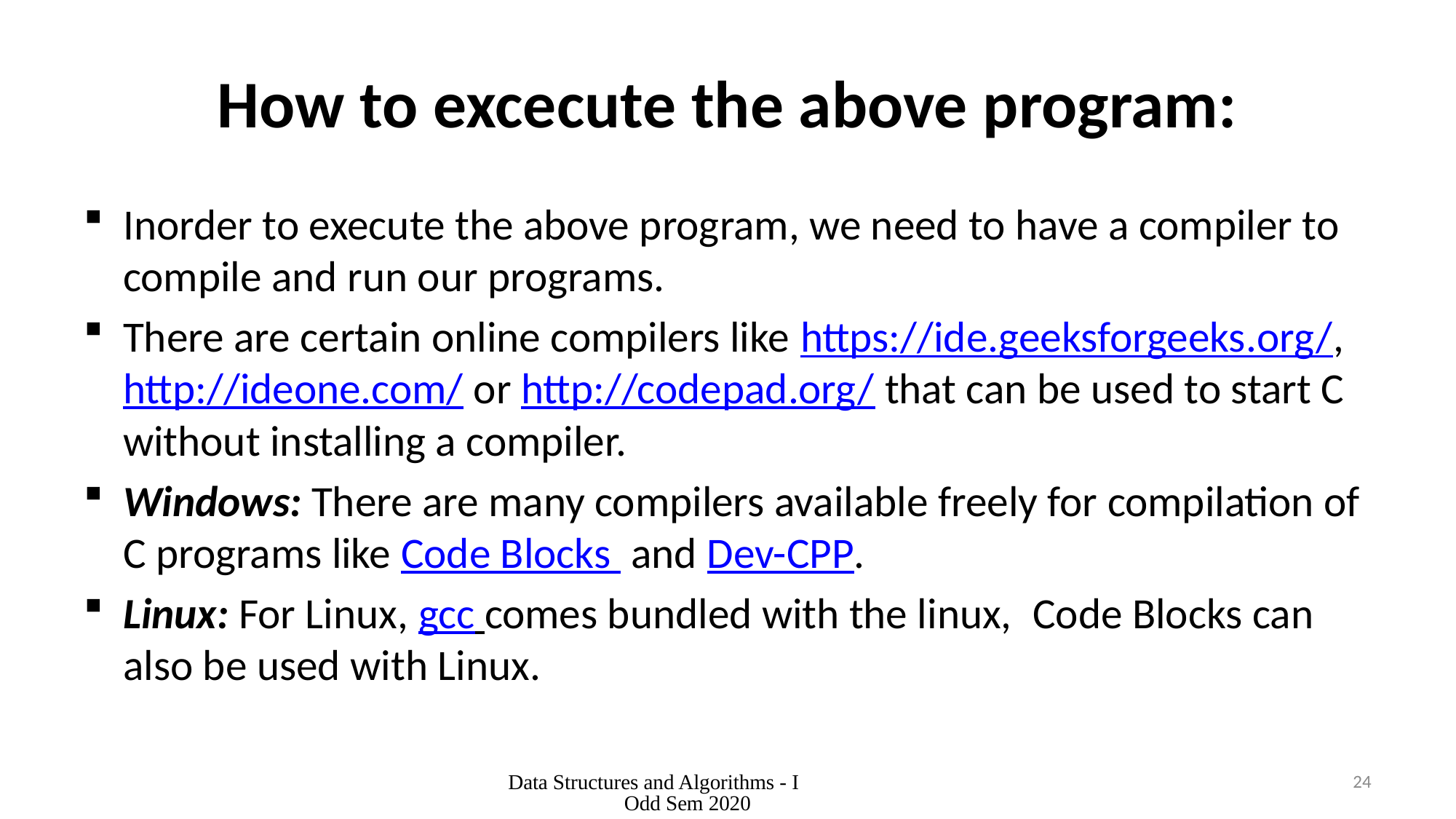

# How to excecute the above program:
Inorder to execute the above program, we need to have a compiler to compile and run our programs.
There are certain online compilers like https://ide.geeksforgeeks.org/, http://ideone.com/ or http://codepad.org/ that can be used to start C without installing a compiler.
Windows: There are many compilers available freely for compilation of C programs like Code Blocks  and Dev-CPP.
Linux: For Linux, gcc comes bundled with the linux,  Code Blocks can also be used with Linux.

Data Structures and Algorithms - I                                                  Odd Sem 2020
24